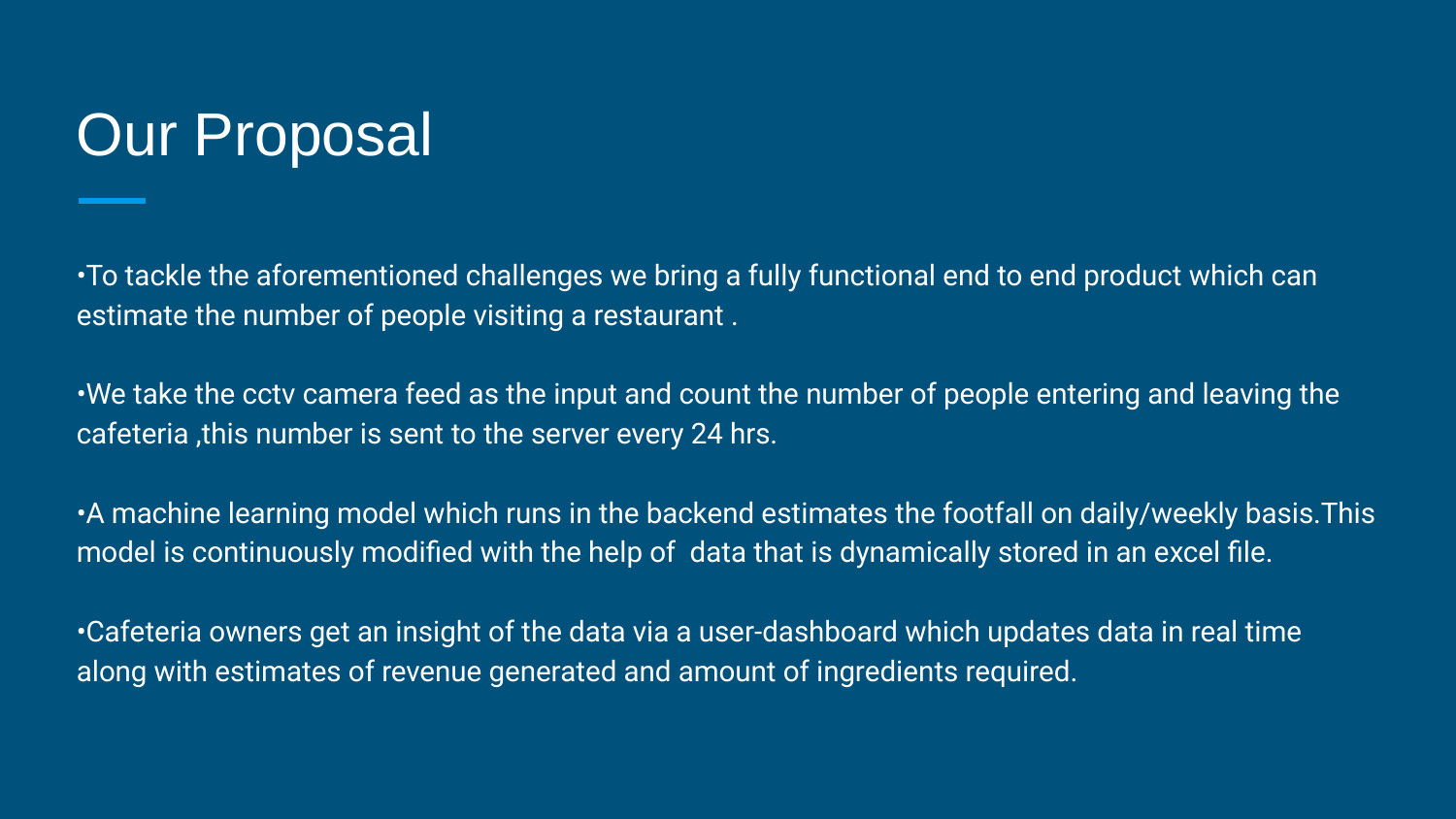

# Our Proposal
•To tackle the aforementioned challenges we bring a fully functional end to end product which can estimate the number of people visiting a restaurant .

•We take the cctv camera feed as the input and count the number of people entering and leaving the cafeteria ,this number is sent to the server every 24 hrs.

•A machine learning model which runs in the backend estimates the footfall on daily/weekly basis.This model is continuously modified with the help of  data that is dynamically stored in an excel file.

•Cafeteria owners get an insight of the data via a user-dashboard which updates data in real time along with estimates of revenue generated and amount of ingredients required.